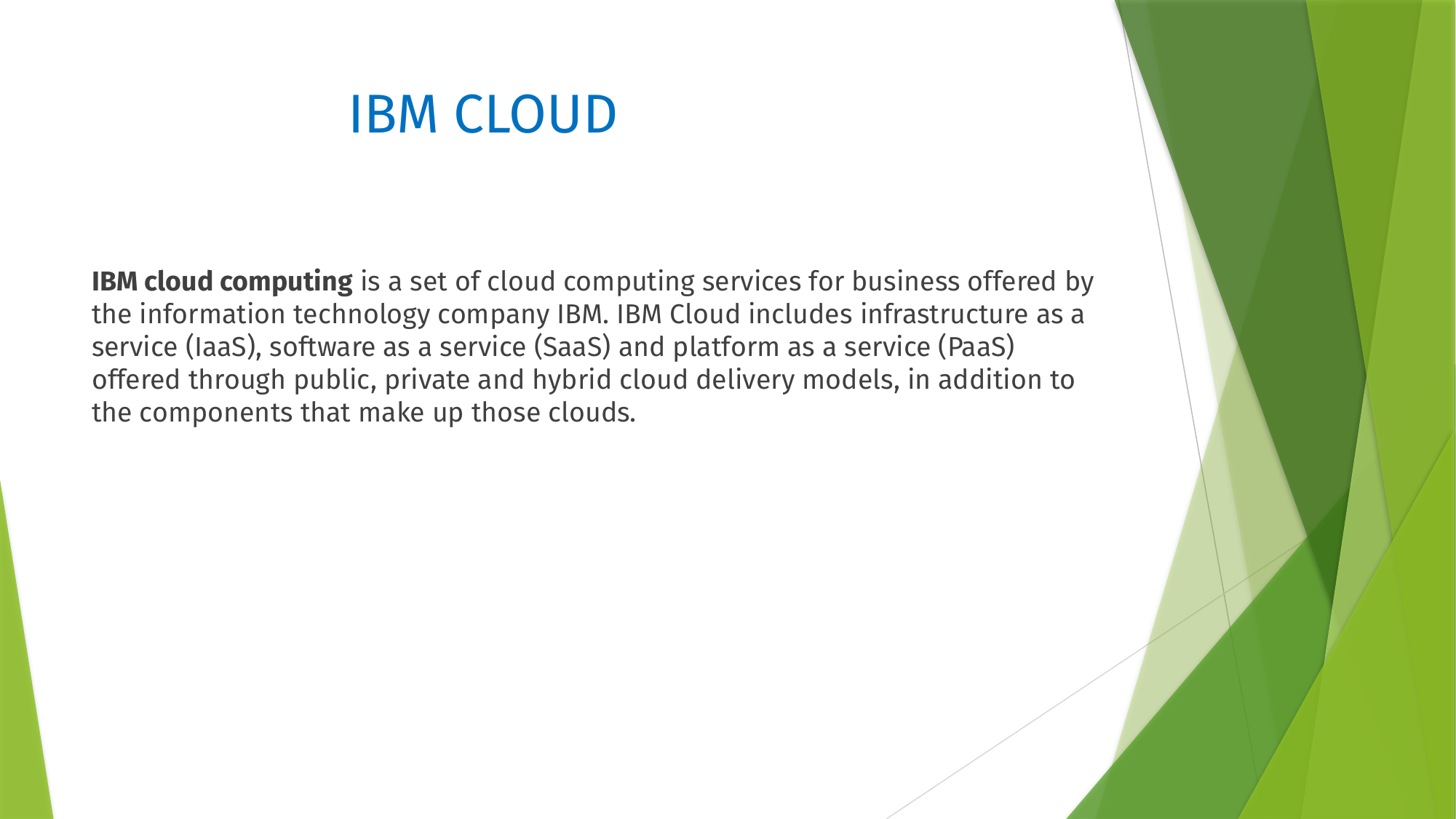

# IBM CLOUD
IBM cloud computing is a set of cloud computing services for business offered by the information technology company IBM. IBM Cloud includes infrastructure as a service (IaaS), software as a service (SaaS) and platform as a service (PaaS) offered through public, private and hybrid cloud delivery models, in addition to the components that make up those clouds.